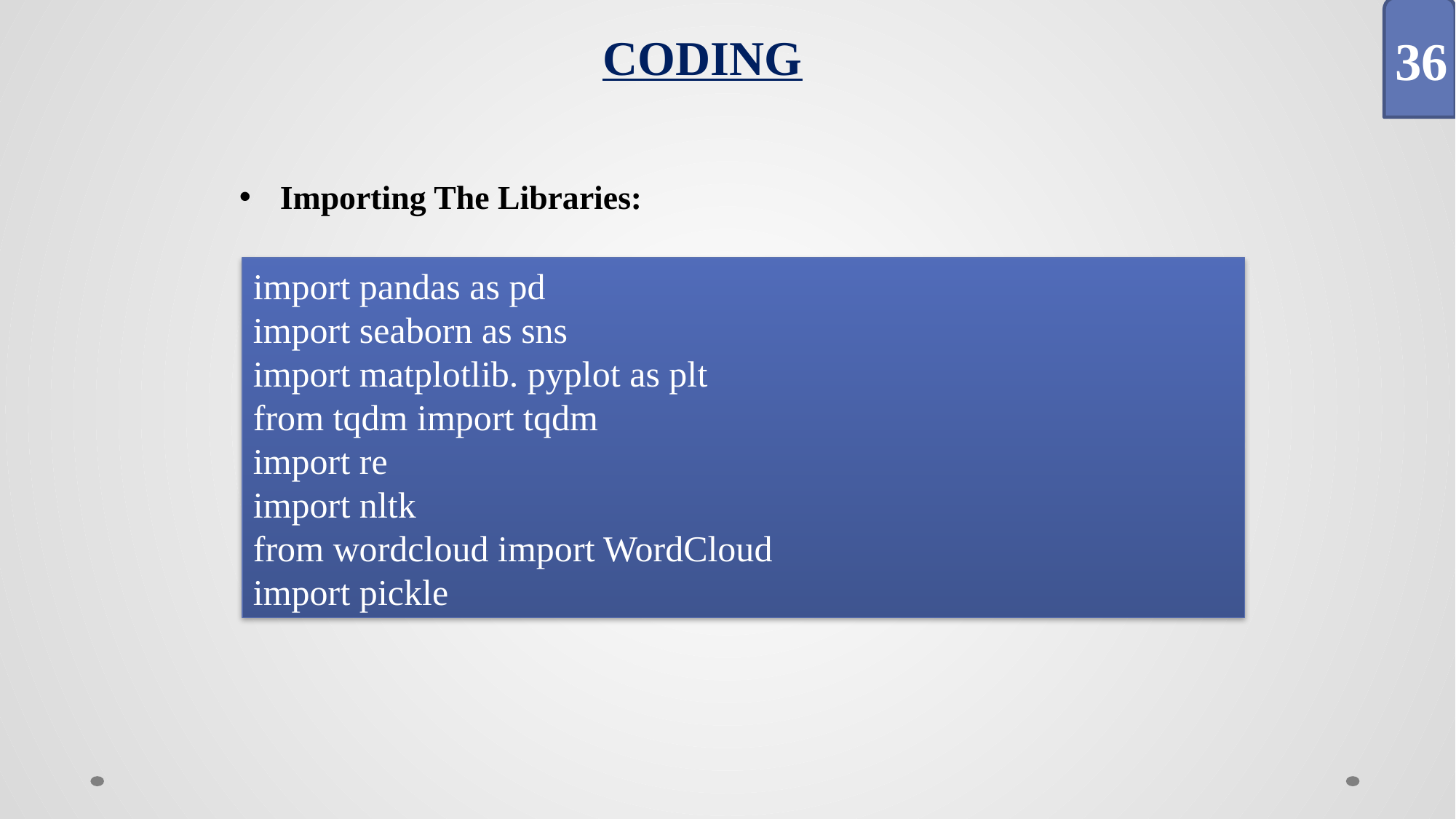

CODING

36
Importing The Libraries:
import pandas as pd
import seaborn as sns
import matplotlib. pyplot as plt
from tqdm import tqdm
import re
import nltk
from wordcloud import WordCloud
import pickle